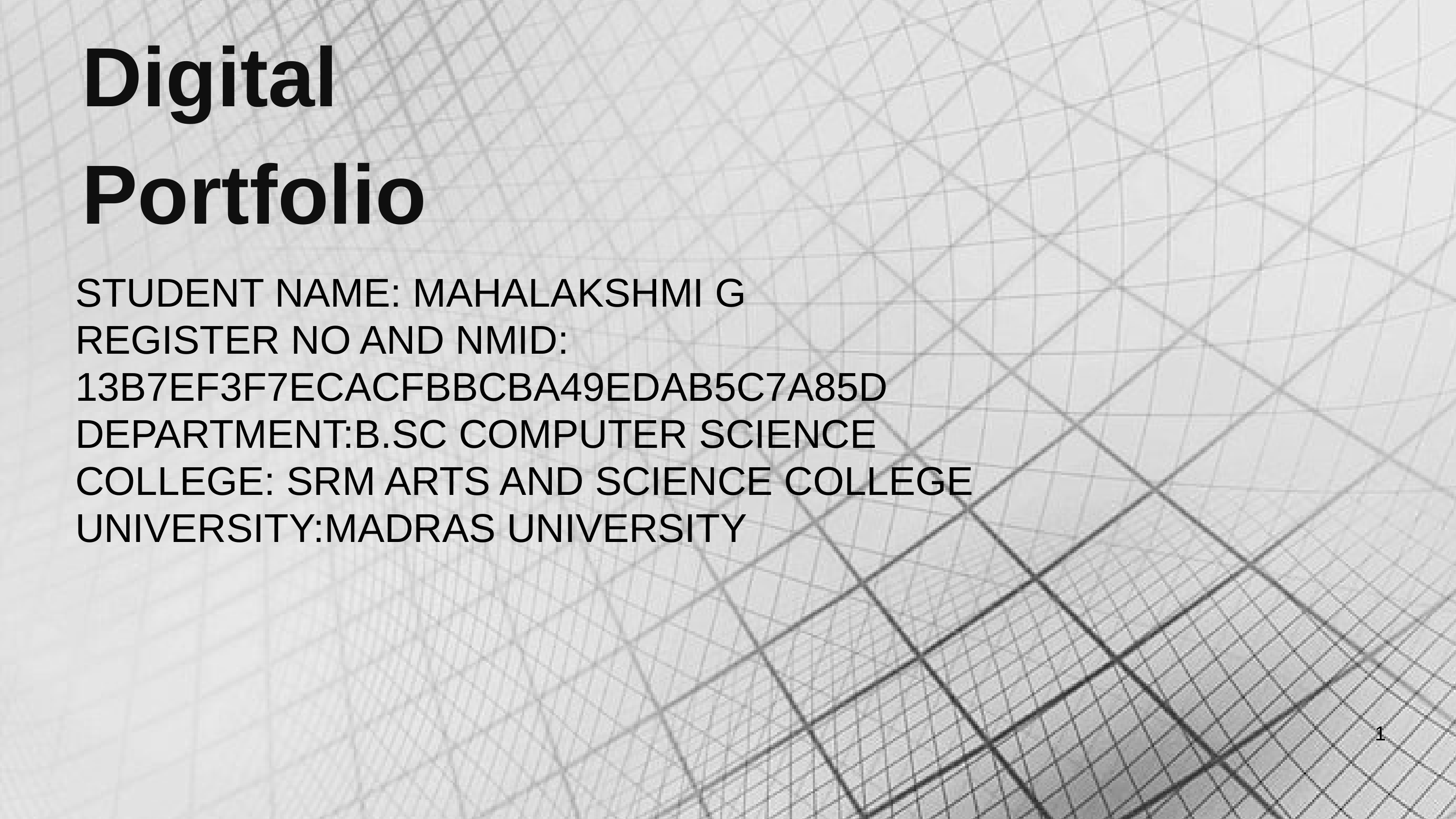

Digital Portfolio
STUDENT NAME: MAHALAKSHMI G
REGISTER NO AND NMID: 13B7EF3F7ECACFBBCBA49EDAB5C7A85D DEPARTMENT:B.SC COMPUTER SCIENCE COLLEGE: SRM ARTS AND SCIENCE COLLEGE UNIVERSITY:MADRAS UNIVERSITY
1